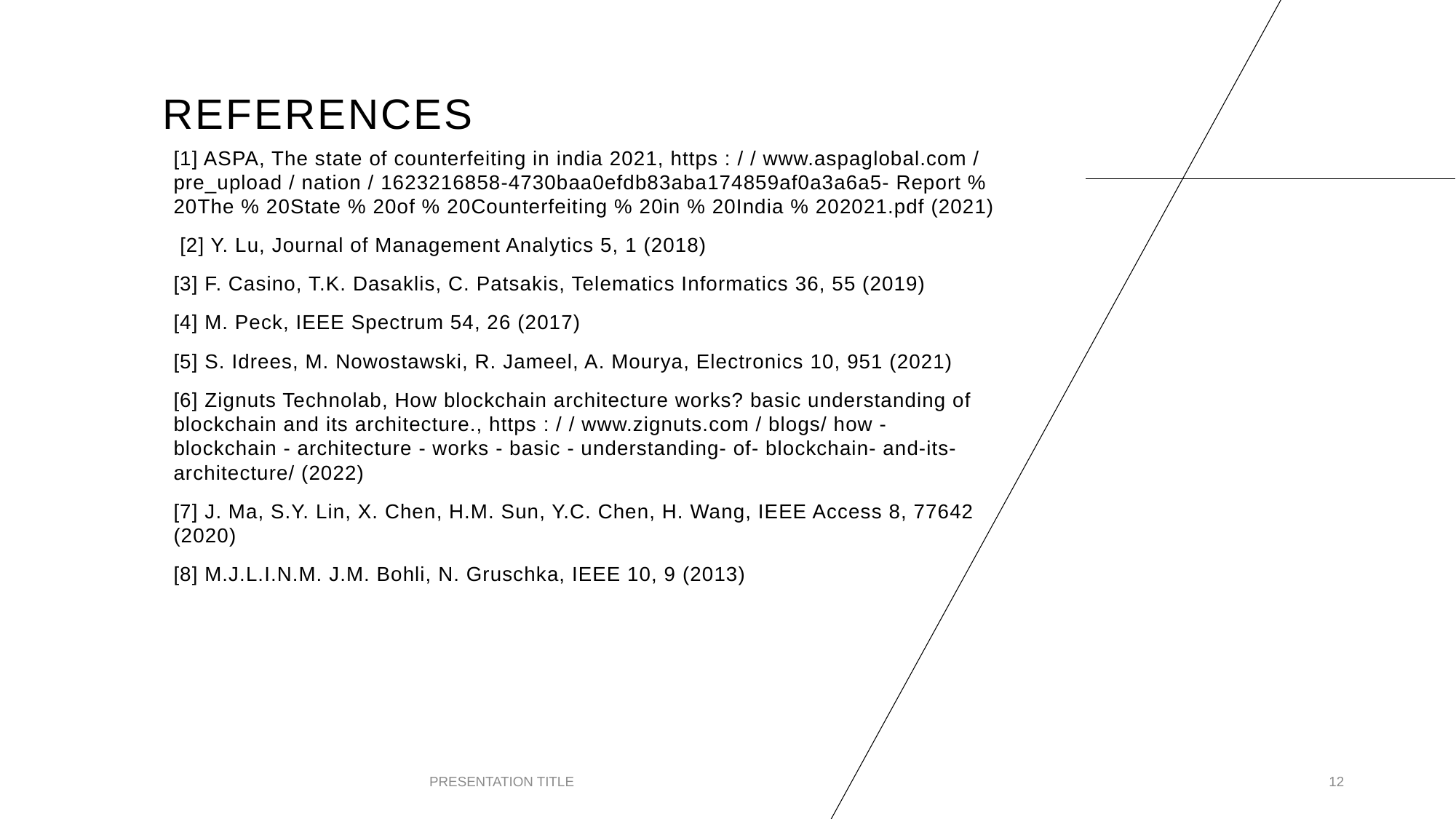

# REFERENCES
[1] ASPA, The state of counterfeiting in india 2021, https : / / www.aspaglobal.com / pre_upload / nation / 1623216858-4730baa0efdb83aba174859af0a3a6a5- Report % 20The % 20State % 20of % 20Counterfeiting % 20in % 20India % 202021.pdf (2021)
 [2] Y. Lu, Journal of Management Analytics 5, 1 (2018)
[3] F. Casino, T.K. Dasaklis, C. Patsakis, Telematics Informatics 36, 55 (2019)
[4] M. Peck, IEEE Spectrum 54, 26 (2017)
[5] S. Idrees, M. Nowostawski, R. Jameel, A. Mourya, Electronics 10, 951 (2021)
[6] Zignuts Technolab, How blockchain architecture works? basic understanding of blockchain and its architecture., https : / / www.zignuts.com / blogs/ how - blockchain - architecture - works - basic - understanding- of- blockchain- and-its- architecture/ (2022)
[7] J. Ma, S.Y. Lin, X. Chen, H.M. Sun, Y.C. Chen, H. Wang, IEEE Access 8, 77642 (2020)
[8] M.J.L.I.N.M. J.M. Bohli, N. Gruschka, IEEE 10, 9 (2013)
PRESENTATION TITLE
12